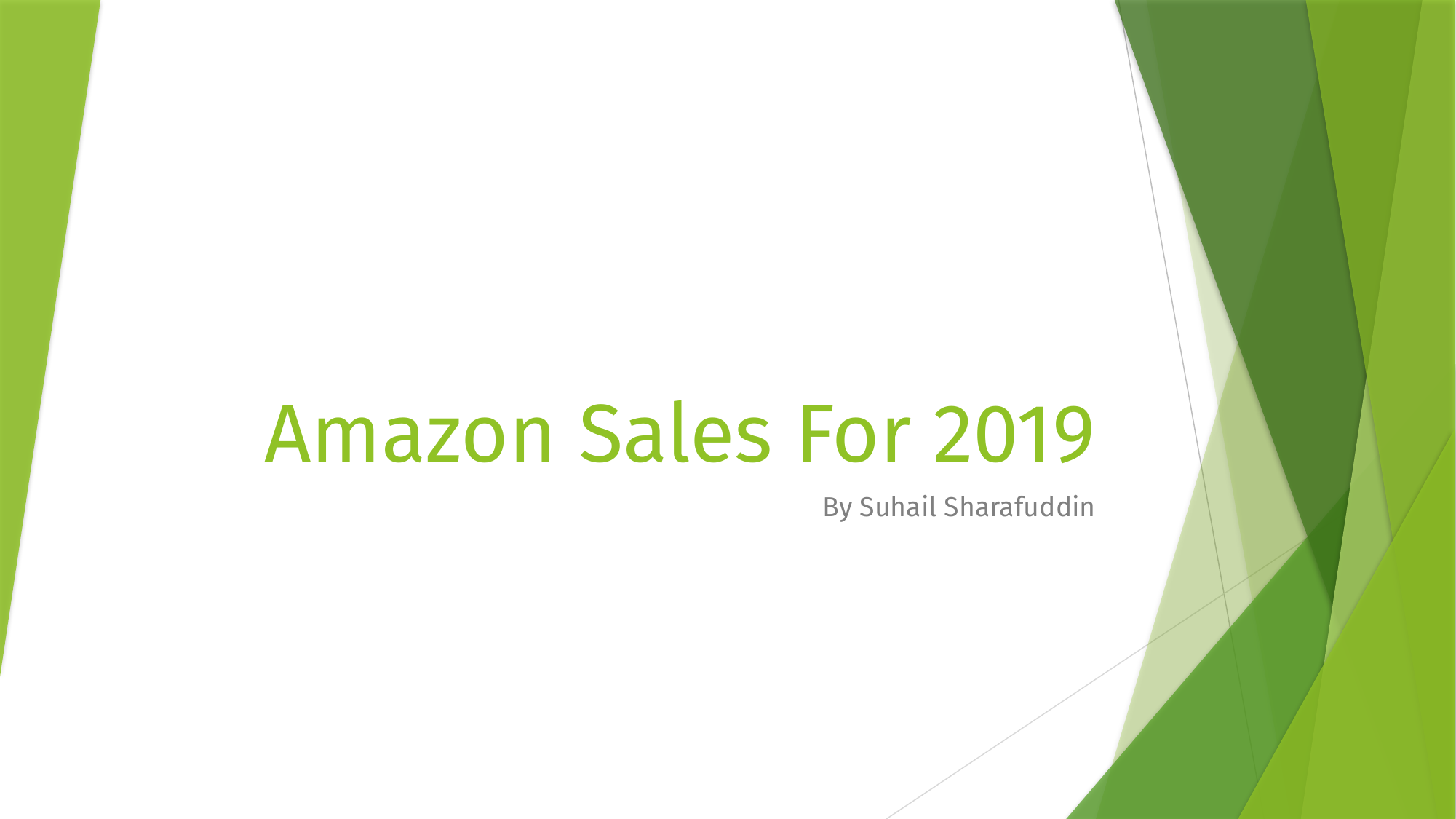

# Amazon Sales For 2019
By Suhail Sharafuddin